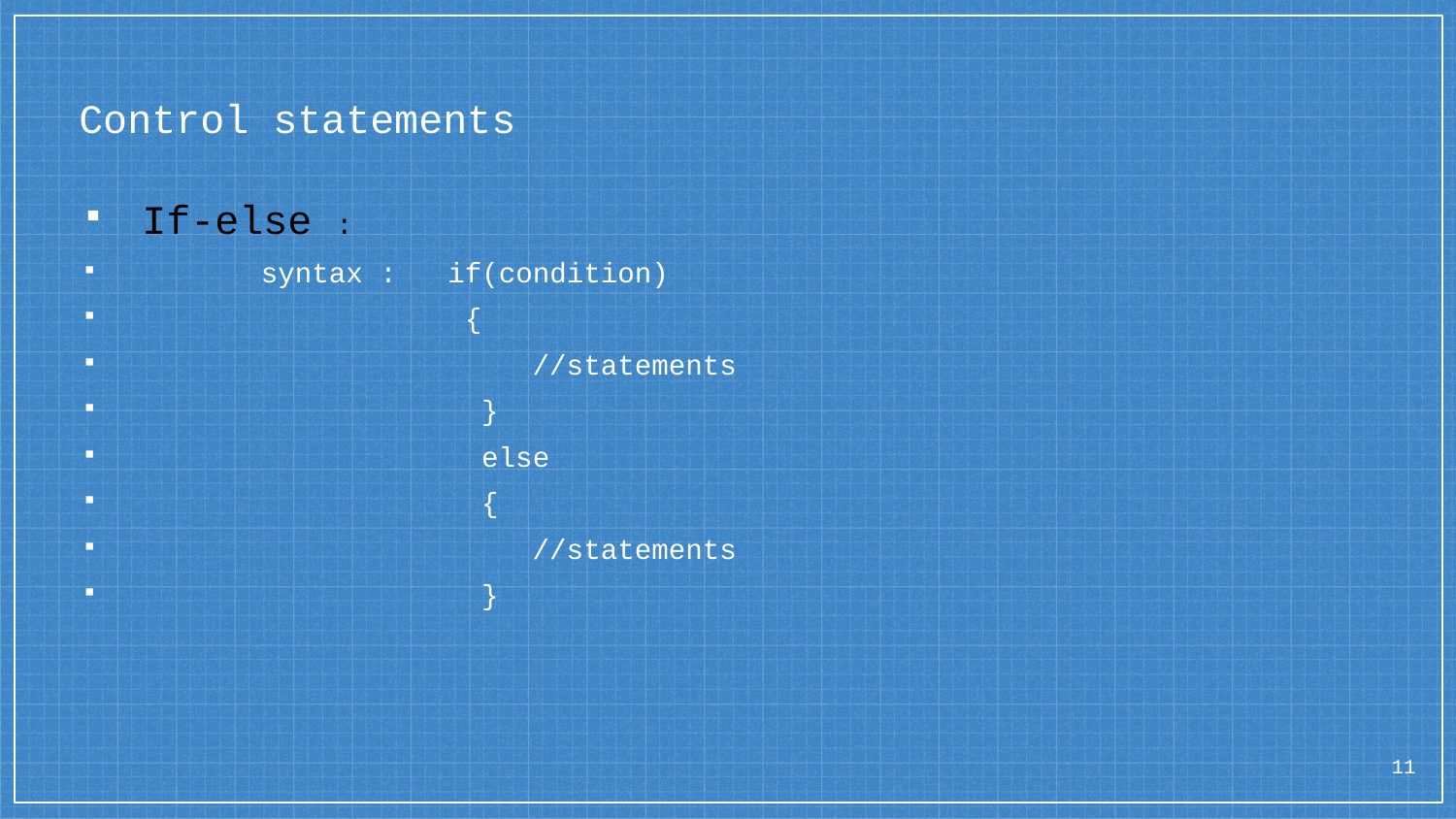

# Control statements
If-else :
       syntax :   if(condition)
                   {
                       //statements
                    }
                    else
                    {
                       //statements
                    }
11